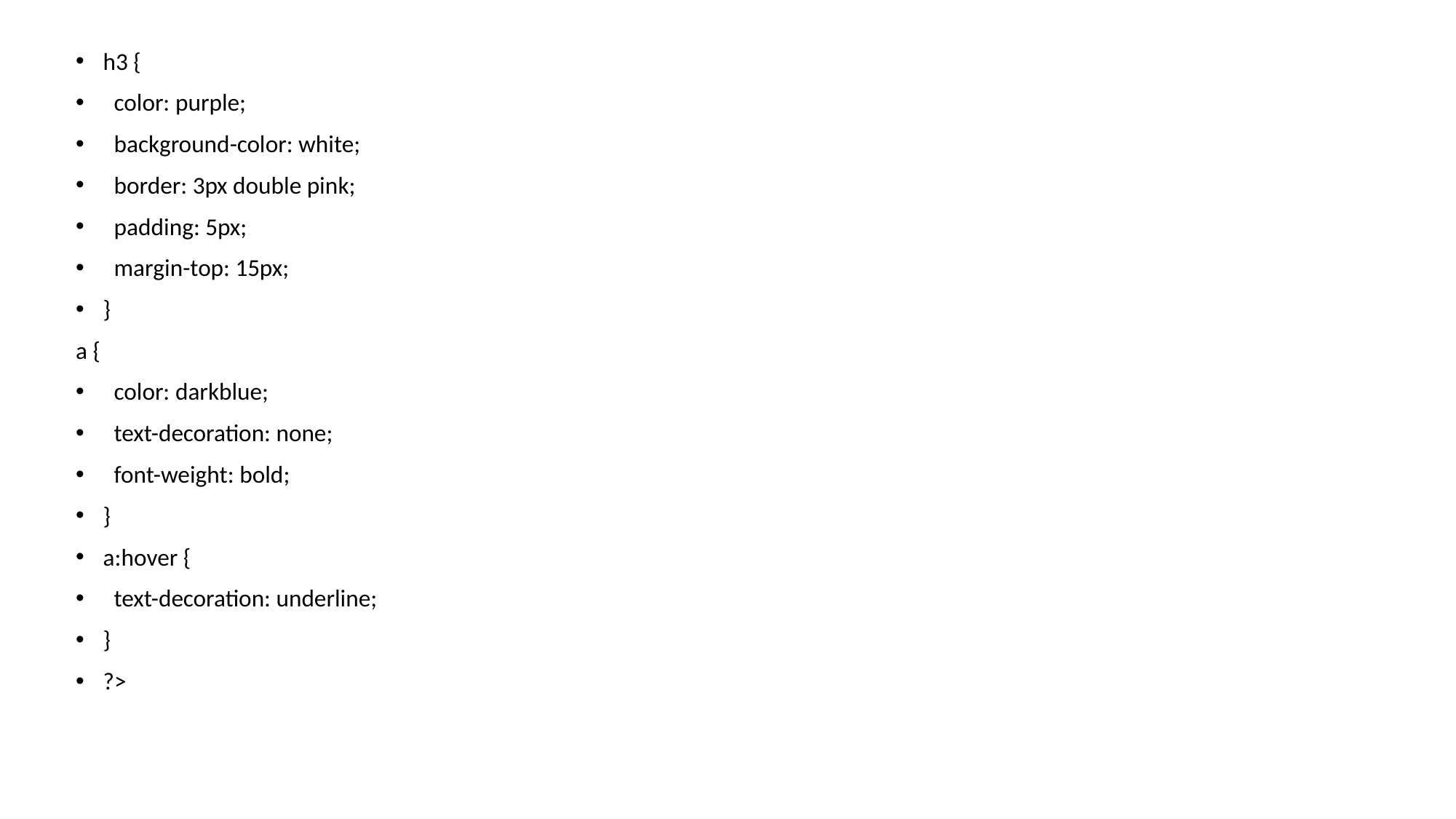

h3 {
  color: purple;
  background-color: white;
  border: 3px double pink;
  padding: 5px;
  margin-top: 15px;
}
a {
  color: darkblue;
  text-decoration: none;
  font-weight: bold;
}
a:hover {
  text-decoration: underline;
}
?>

#